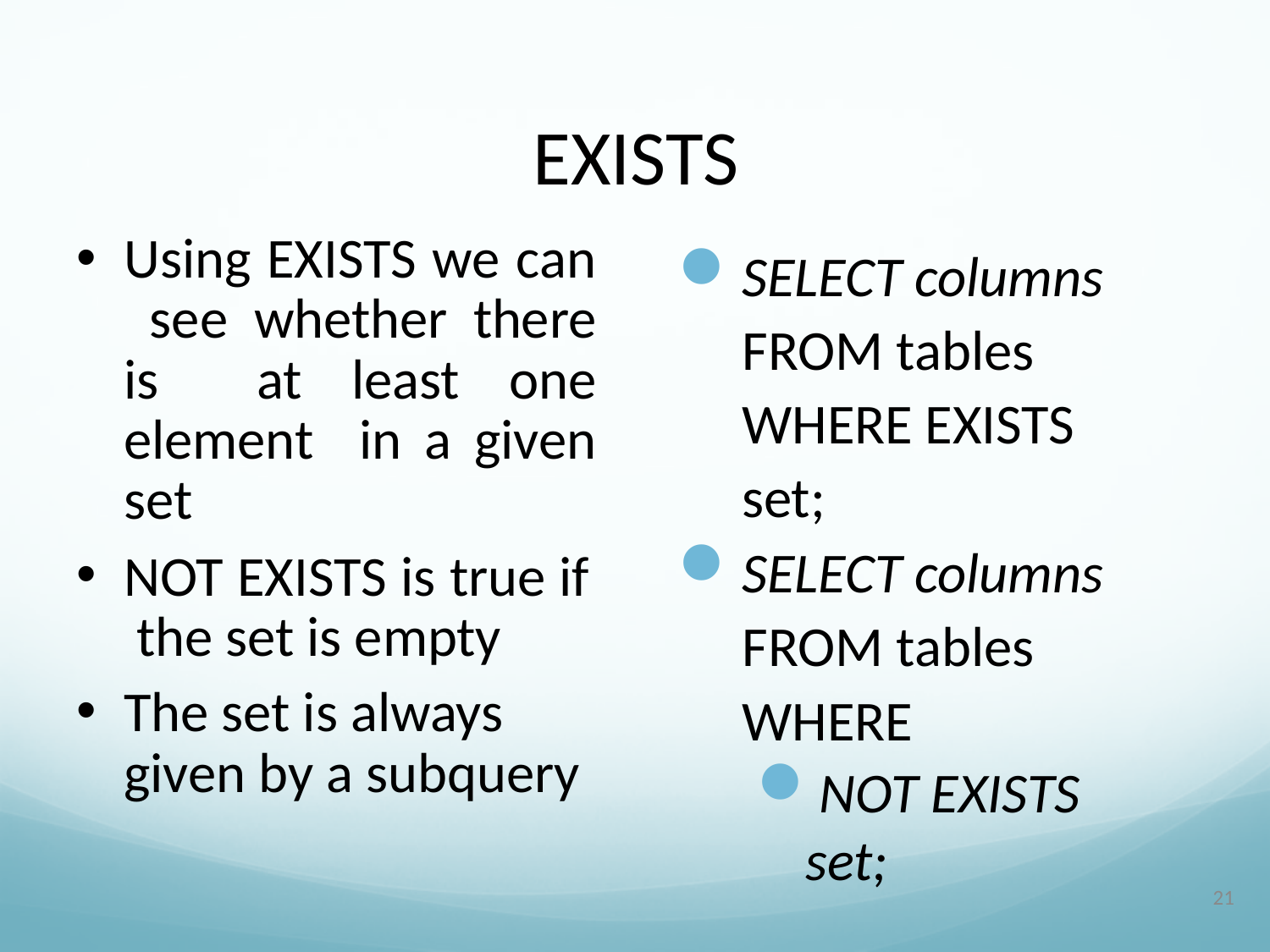

# EXISTS
Using EXISTS we can  see whether there is  at least one element  in a given set
NOT EXISTS is true if  the set is empty
The set is always  given by a subquery
SELECT columns  FROM tables  WHERE EXISTS set;
SELECT columns  FROM tables  WHERE
NOT EXISTS set;
21